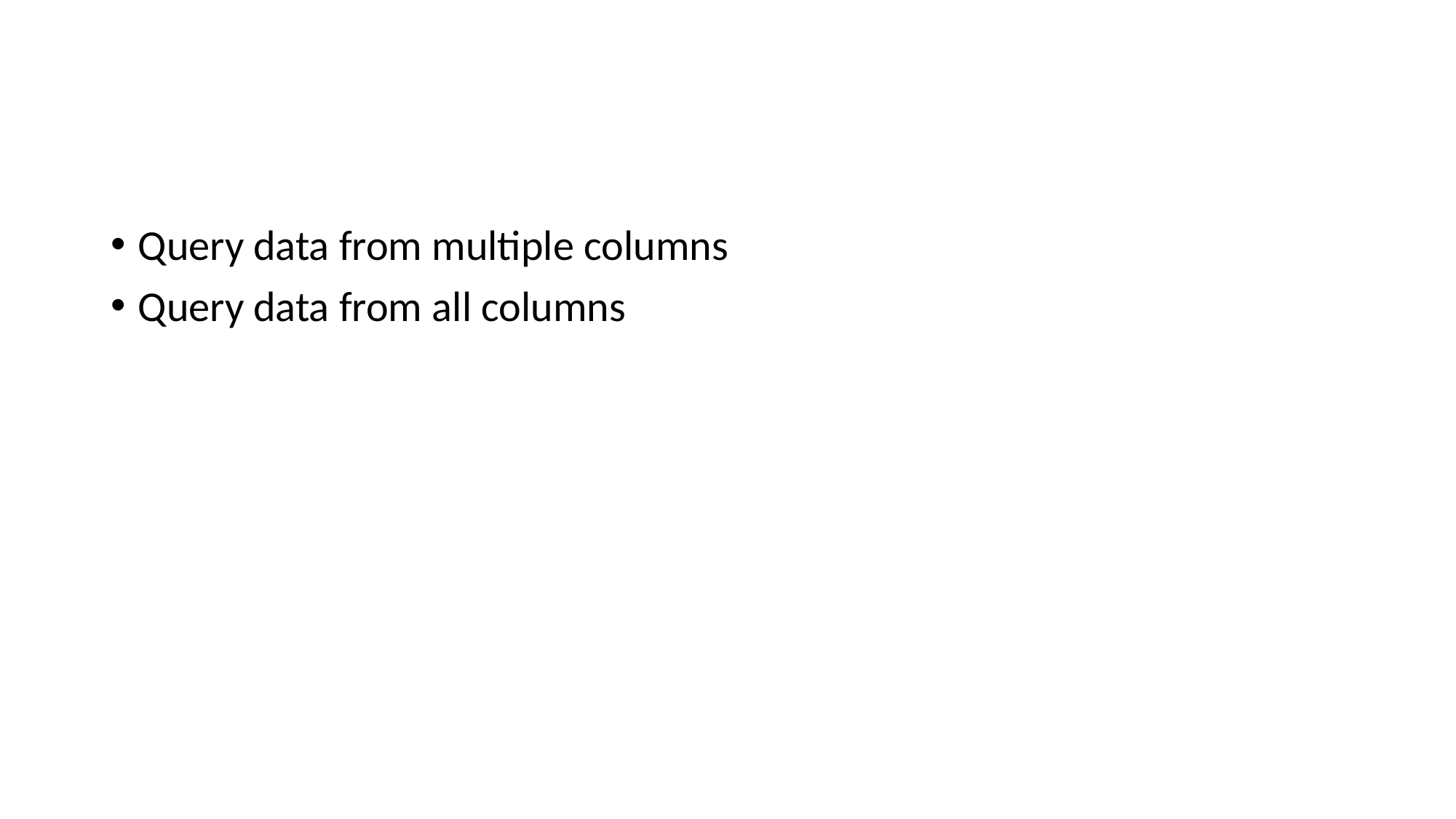

#
Query data from multiple columns
Query data from all columns